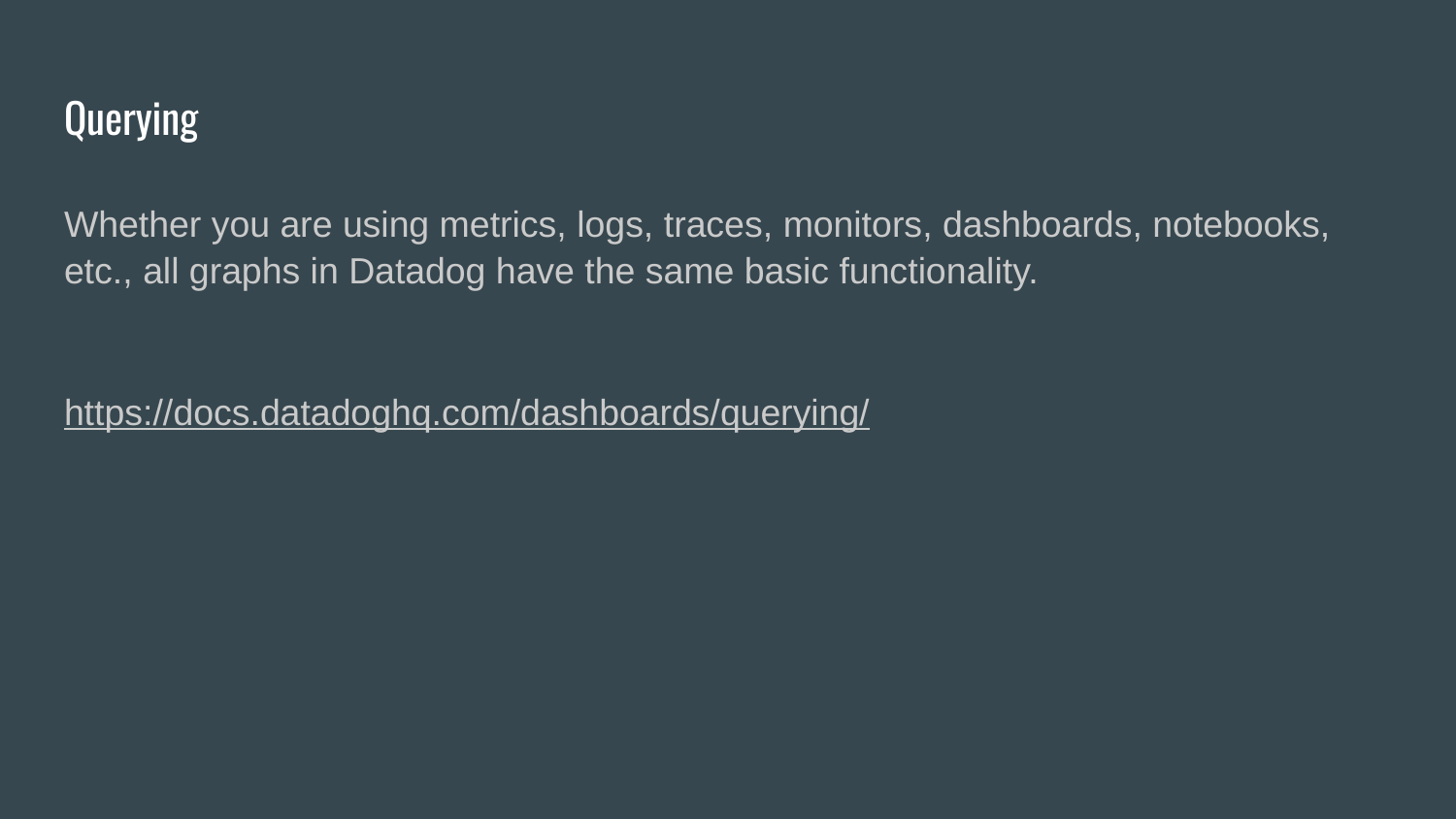

# Querying
Whether you are using metrics, logs, traces, monitors, dashboards, notebooks, etc., all graphs in Datadog have the same basic functionality.

https://docs.datadoghq.com/dashboards/querying/